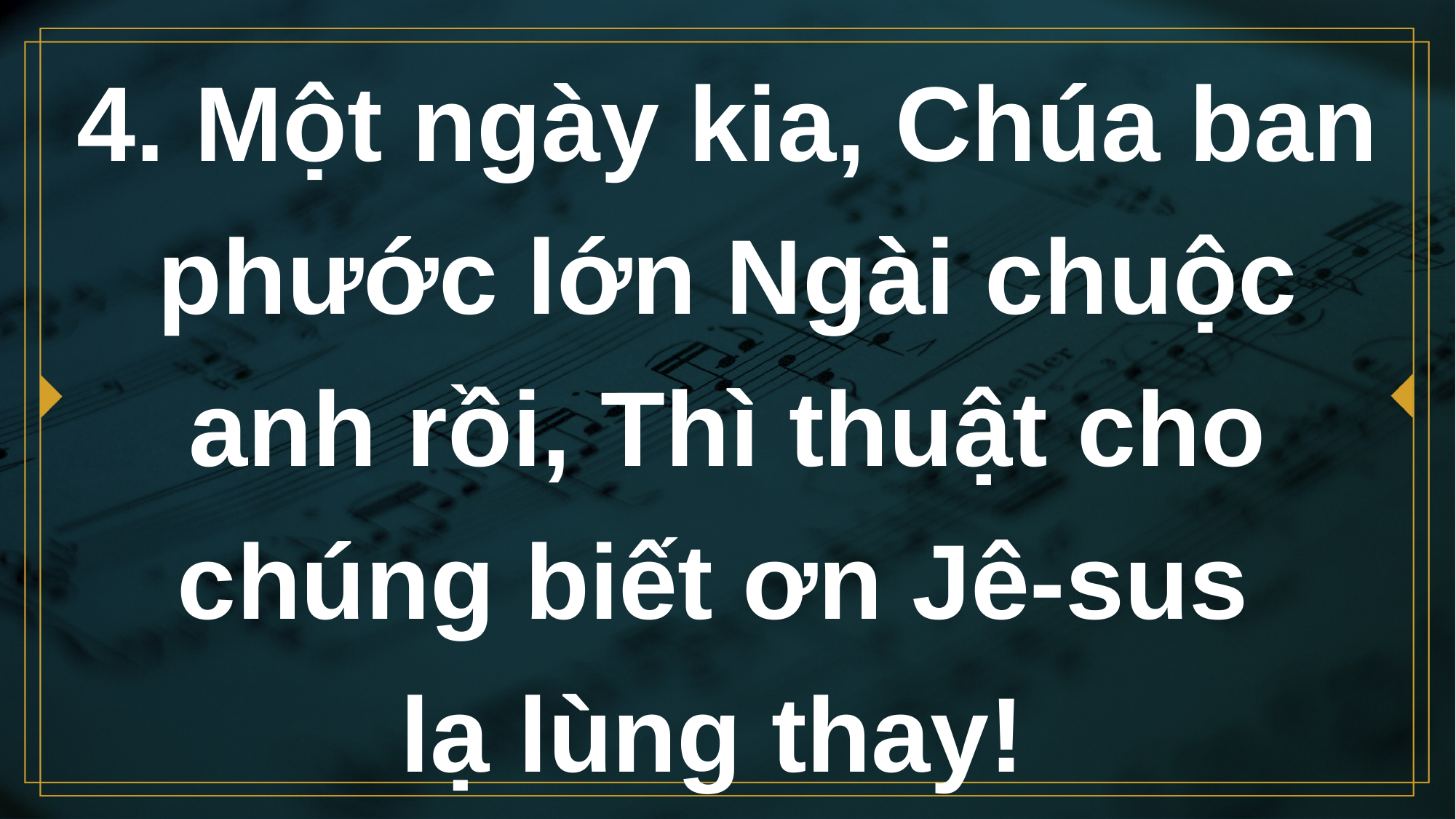

# 4. Một ngày kia, Chúa ban phước lớn Ngài chuộc anh rồi, Thì thuật cho chúng biết ơn Jê-sus lạ lùng thay!